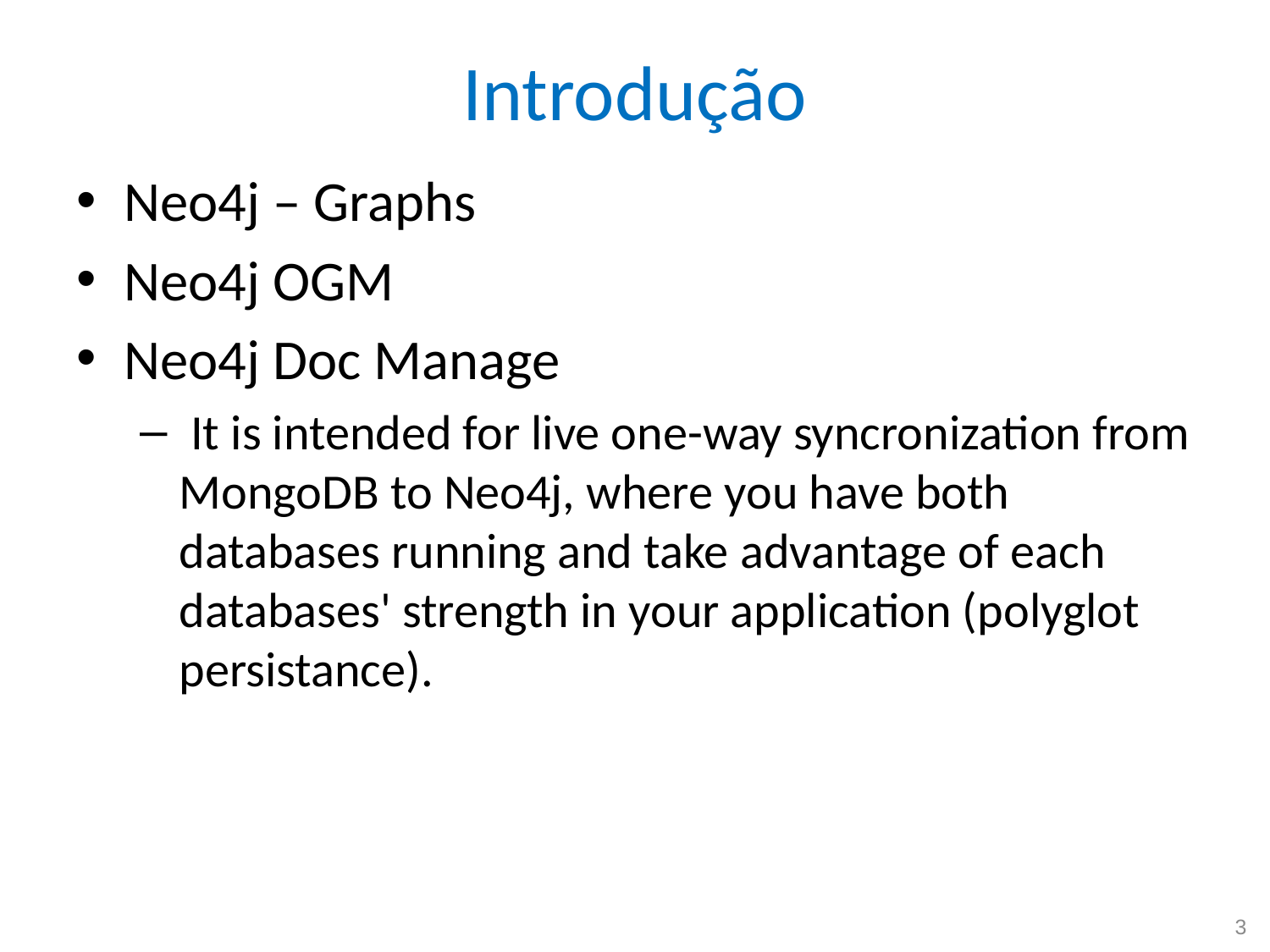

# Introdução
Neo4j – Graphs
Neo4j OGM
Neo4j Doc Manage
 It is intended for live one-way syncronization from MongoDB to Neo4j, where you have both databases running and take advantage of each databases' strength in your application (polyglot persistance).
3